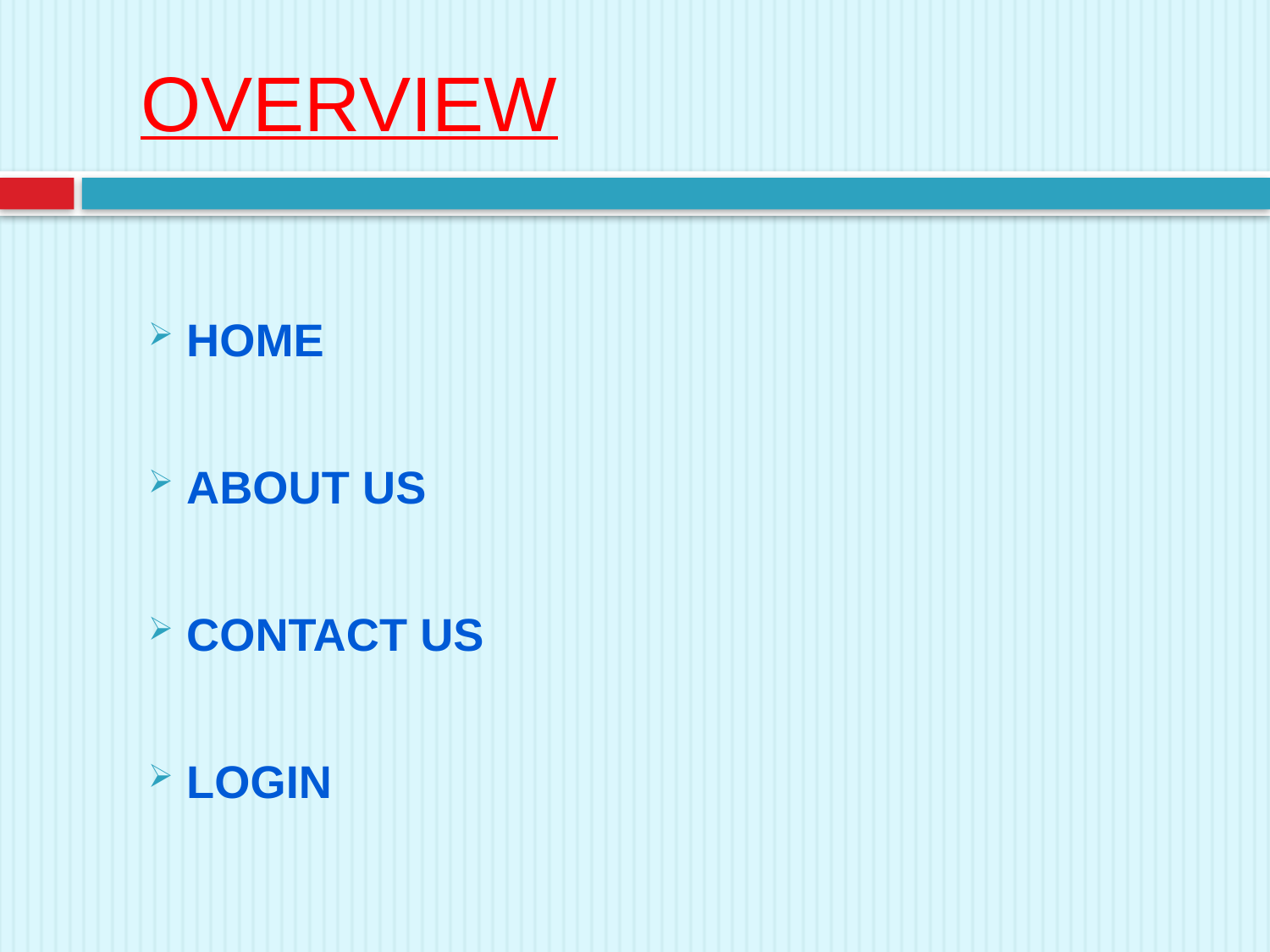

# OVERVIEW
HOME
ABOUT US
CONTACT US
LOGIN